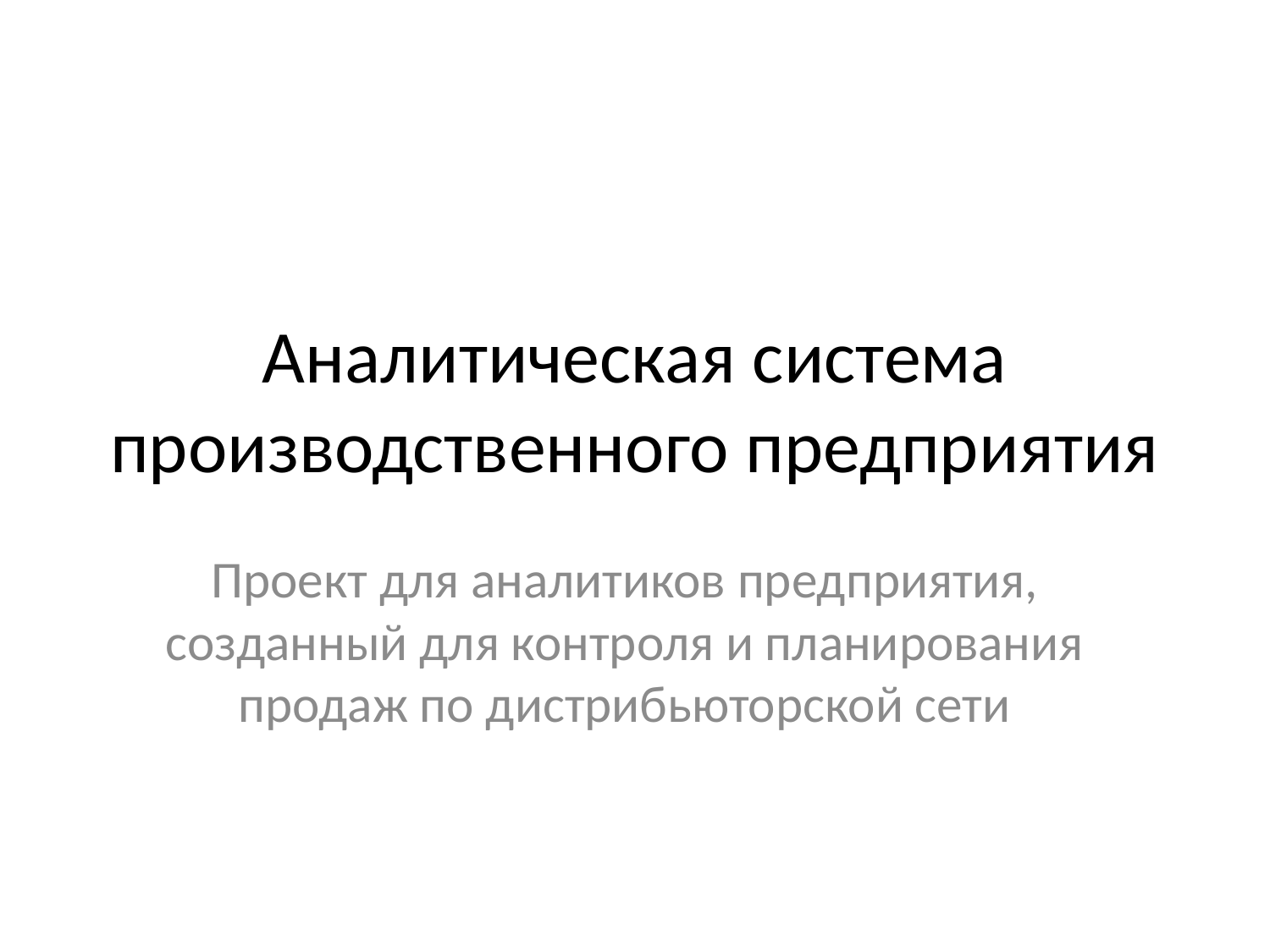

# Аналитическая система производственного предприятия
Проект для аналитиков предприятия, созданный для контроля и планирования продаж по дистрибьюторской сети